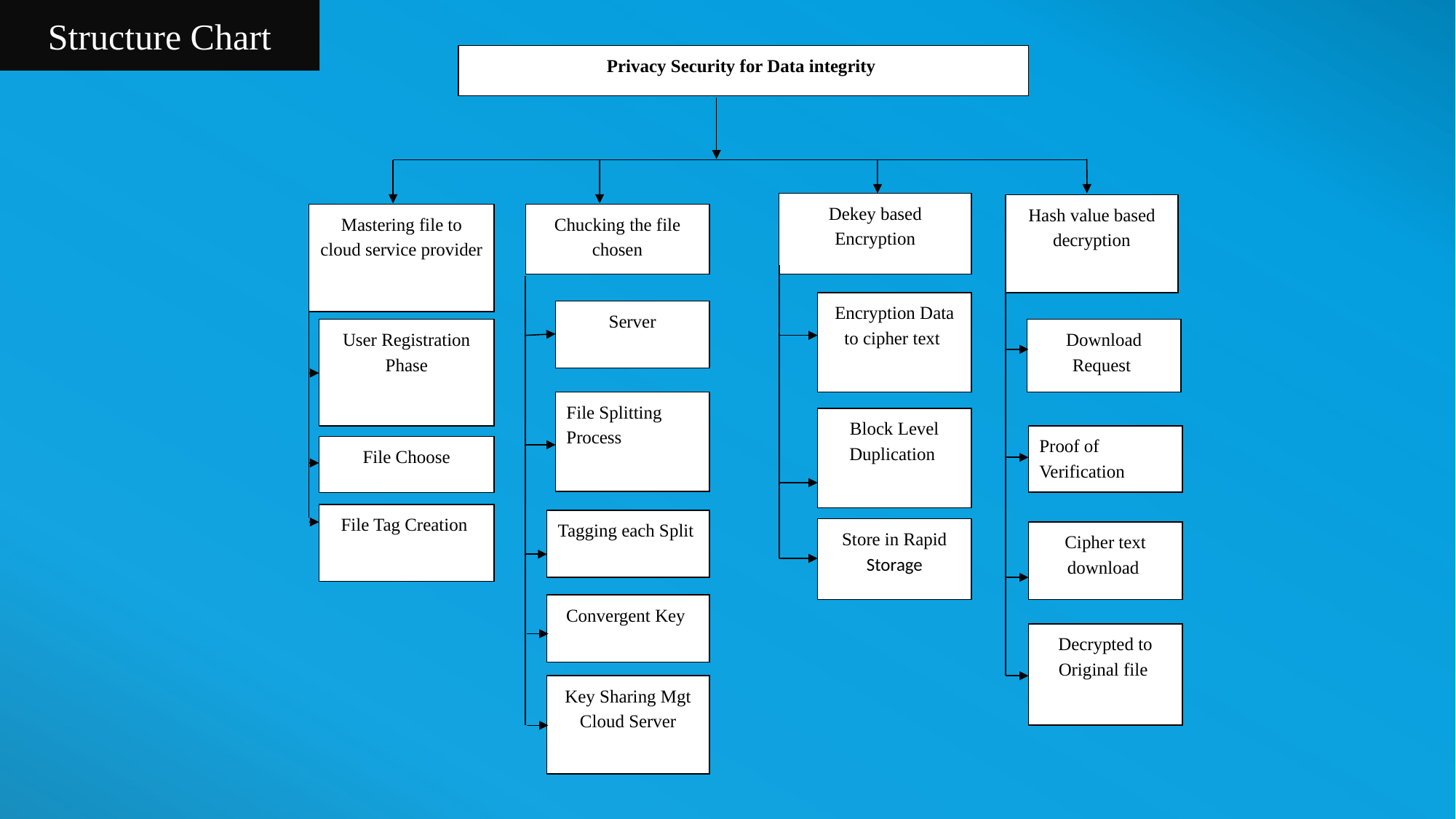

Structure Chart
Privacy Security for Data integrity
Dekey based Encryption
Hash value based decryption
Mastering file to cloud service provider
Chucking the file chosen
Encryption Data to cipher text
Server
User Registration Phase
Download Request
File Splitting Process
Block Level Duplication
Proof of Verification
File Choose
File Tag Creation
Tagging each Split
Store in Rapid Storage
Cipher text download
Convergent Key
Decrypted to Original file
Key Sharing Mgt Cloud Server